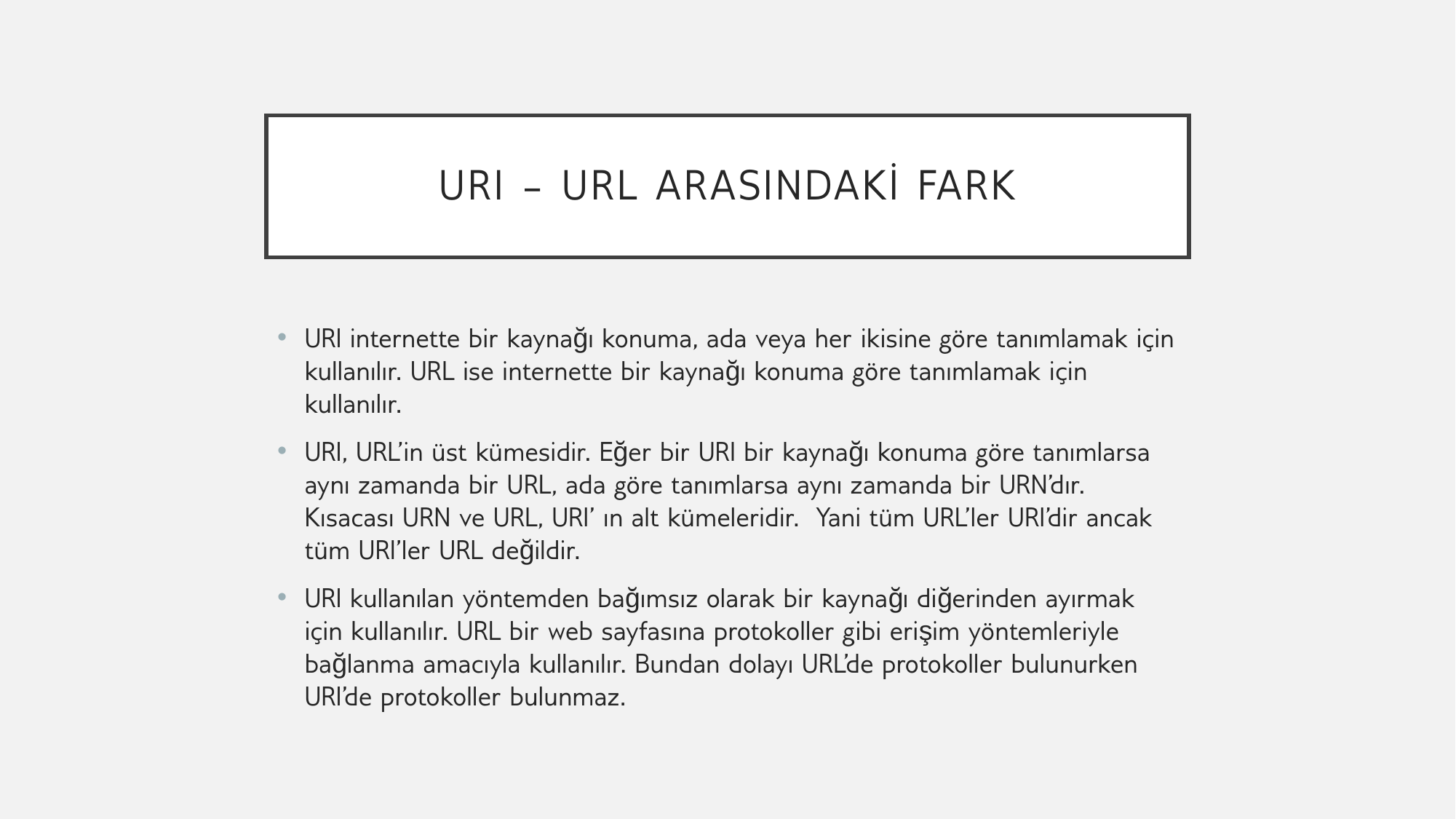

# Urı – url arasındaki fark
URI internette bir kaynağı konuma, ada veya her ikisine göre tanımlamak için kullanılır. URL ise internette bir kaynağı konuma göre tanımlamak için kullanılır.
URI, URL’in üst kümesidir. Eğer bir URI bir kaynağı konuma göre tanımlarsa aynı zamanda bir URL, ada göre tanımlarsa aynı zamanda bir URN’dır. Kısacası URN ve URL, URI’ ın alt kümeleridir.  Yani tüm URL’ler URI’dir ancak tüm URI’ler URL değildir.
URI kullanılan yöntemden bağımsız olarak bir kaynağı diğerinden ayırmak için kullanılır. URL bir web sayfasına protokoller gibi erişim yöntemleriyle bağlanma amacıyla kullanılır. Bundan dolayı URL’de protokoller bulunurken URI’de protokoller bulunmaz.